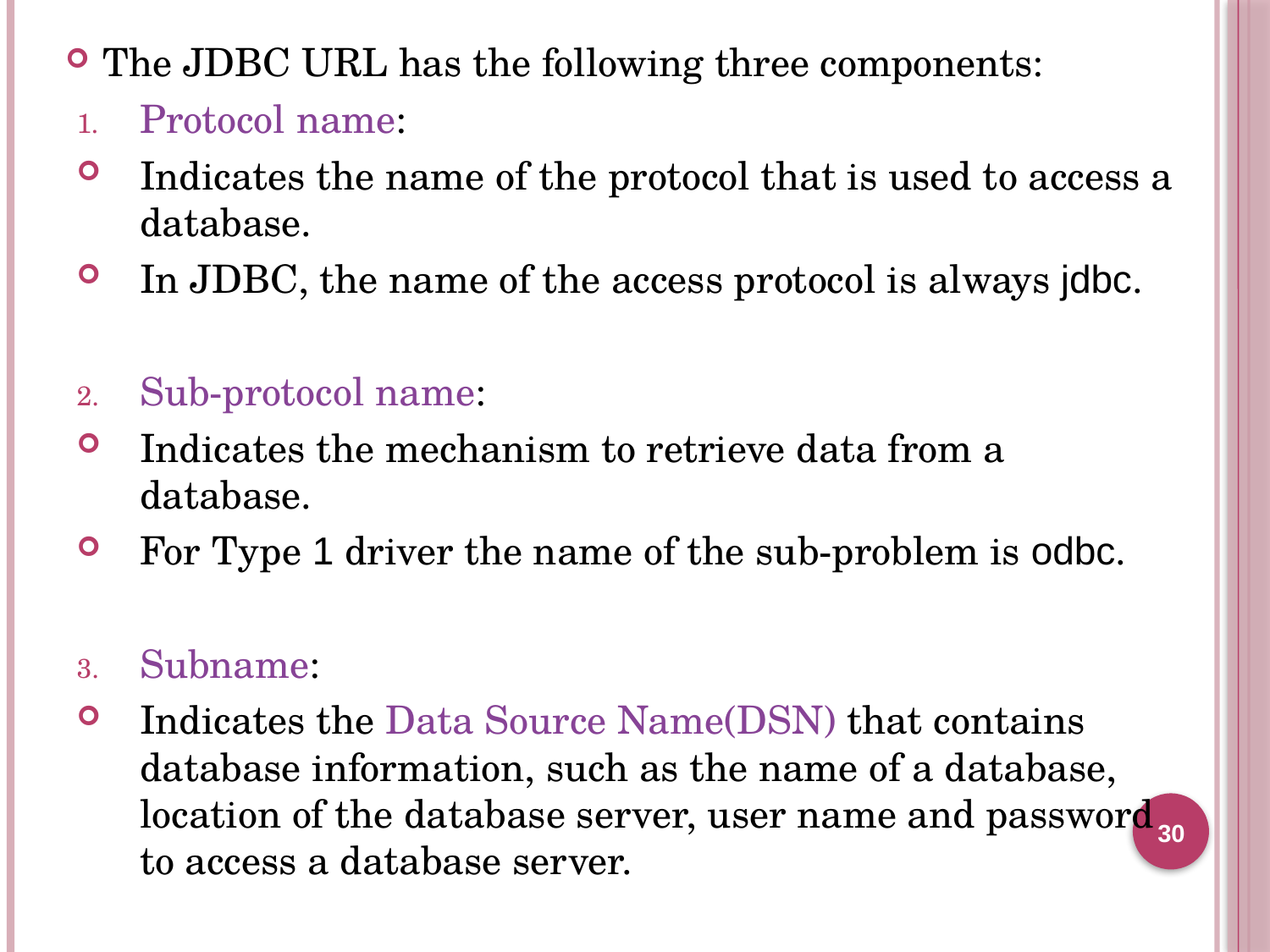

The JDBC URL has the following three components:
Protocol name:
Indicates the name of the protocol that is used to access a database.
In JDBC, the name of the access protocol is always jdbc.

Sub-protocol name:
Indicates the mechanism to retrieve data from a database.
For Type 1 driver the name of the sub-problem is odbc.

Subname:
Indicates the Data Source Name(DSN) that contains database information, such as the name of a database, location of the database server, user name and password to access a database server.
30